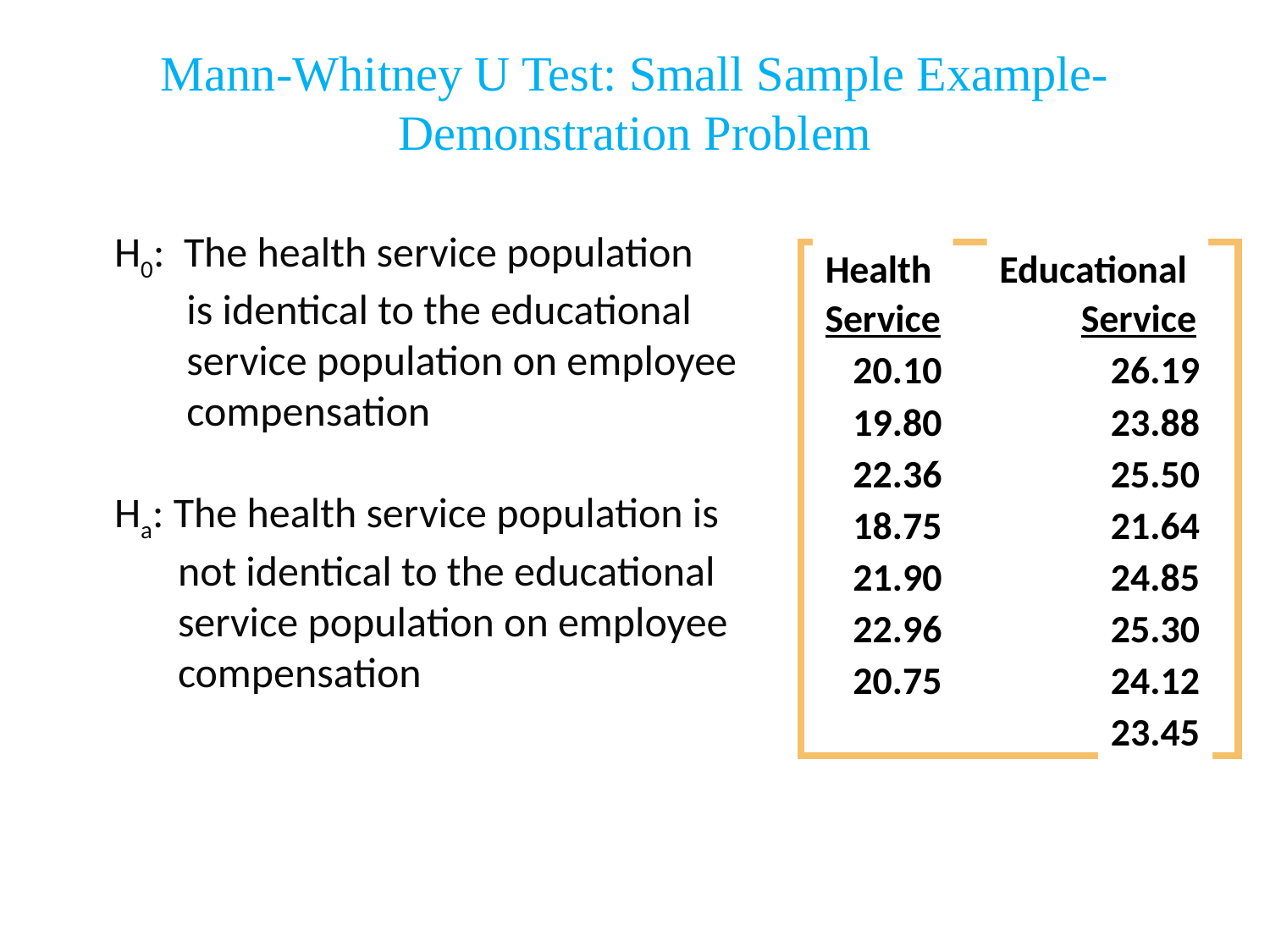

# Mann-Whitney U Test: Small Sample Example-Demonstration Problem
H0:  The health service population
is identical to the educational service population on employee compensation

Ha: The health service population is not identical to the educational service population on employee compensation
Health
Educational

Service
Service
20.10
26.19
19.80
23.88
22.36
25.50
18.75
21.64
21.90
24.85
22.96
25.30
20.75
24.12
23.45